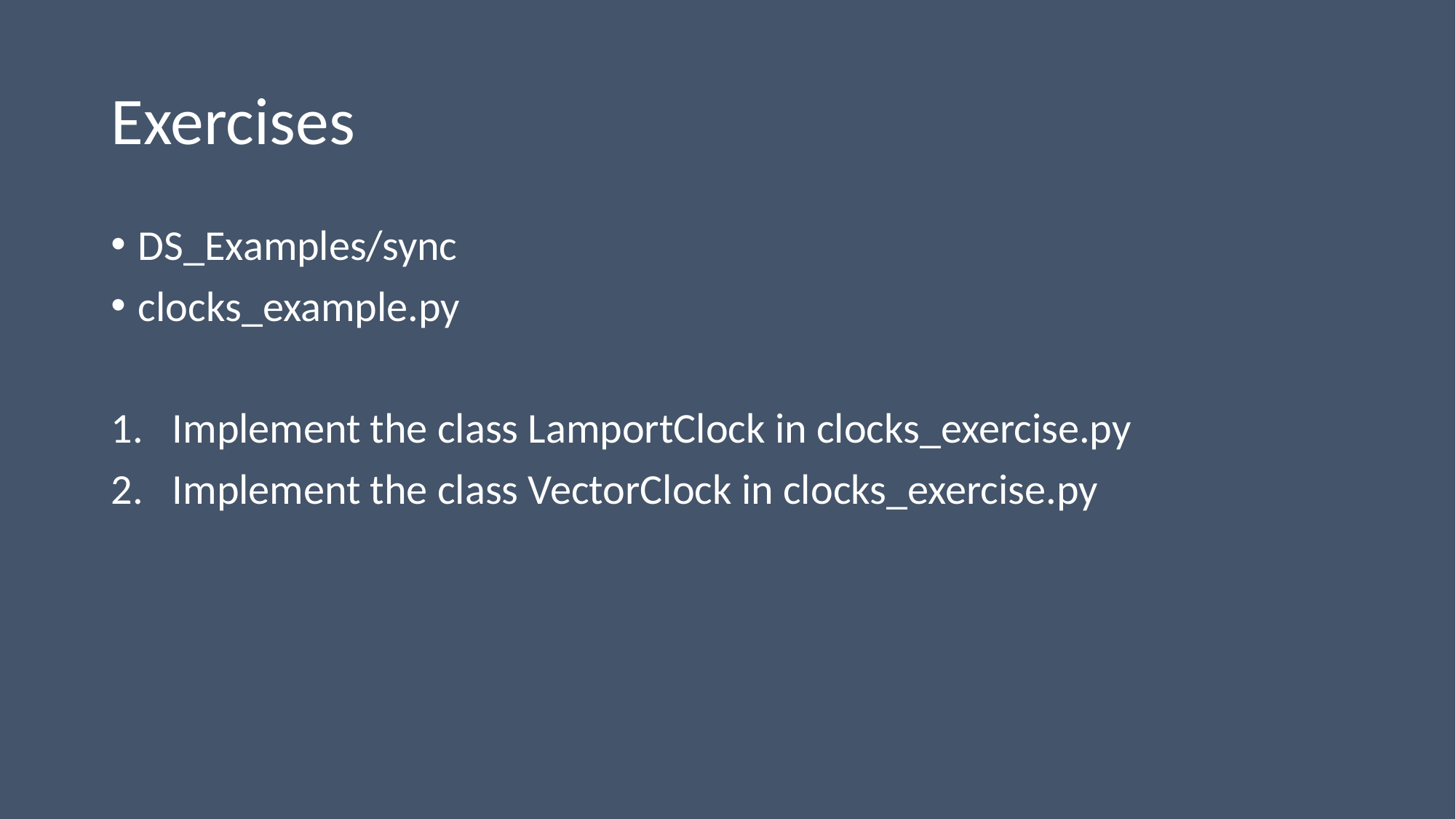

# Exercises
DS_Examples/sync
clocks_example.py

Implement the class LamportClock in clocks_exercise.py
Implement the class VectorClock in clocks_exercise.py